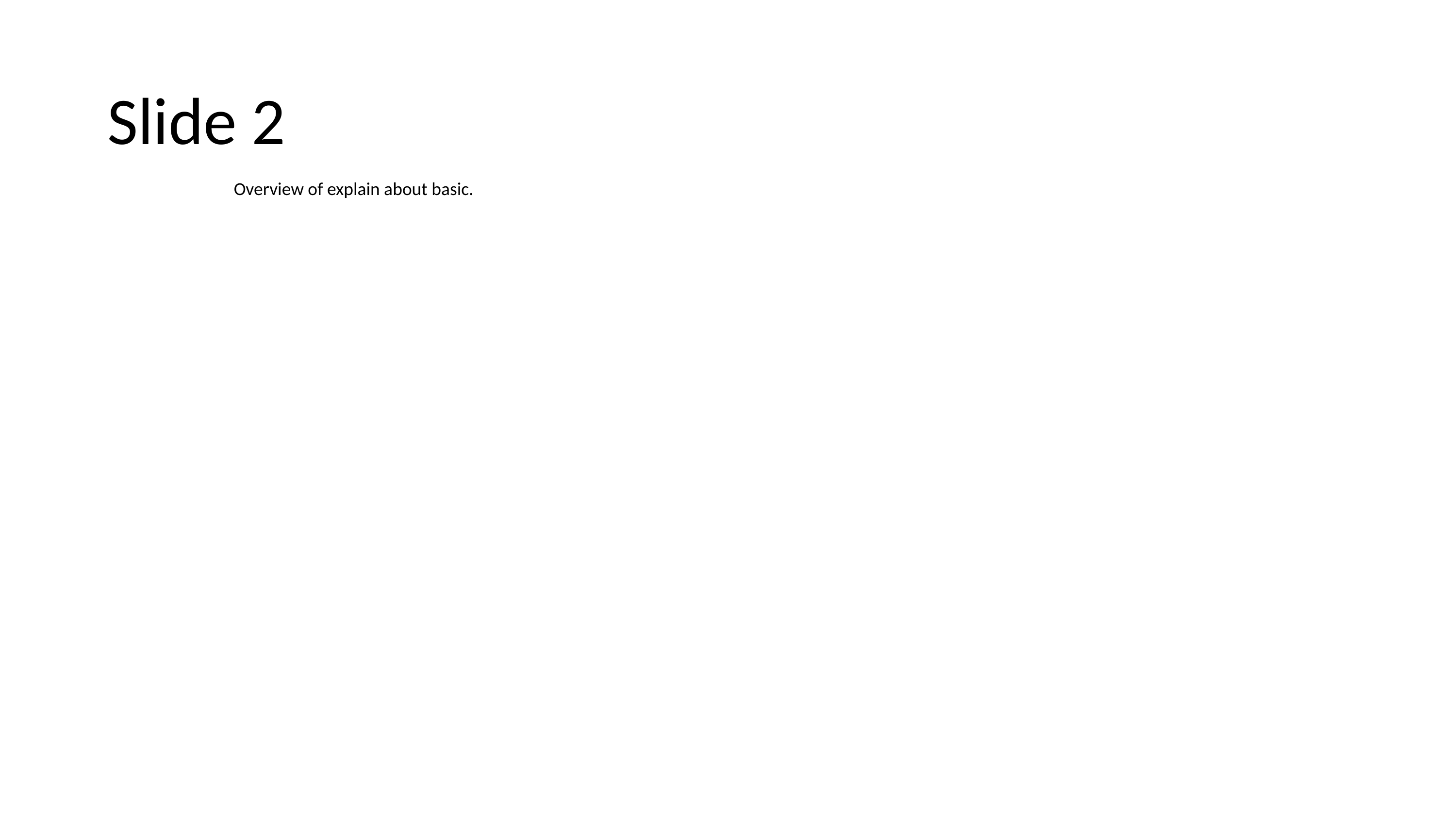

# Slide 2

Overview of explain about basic.